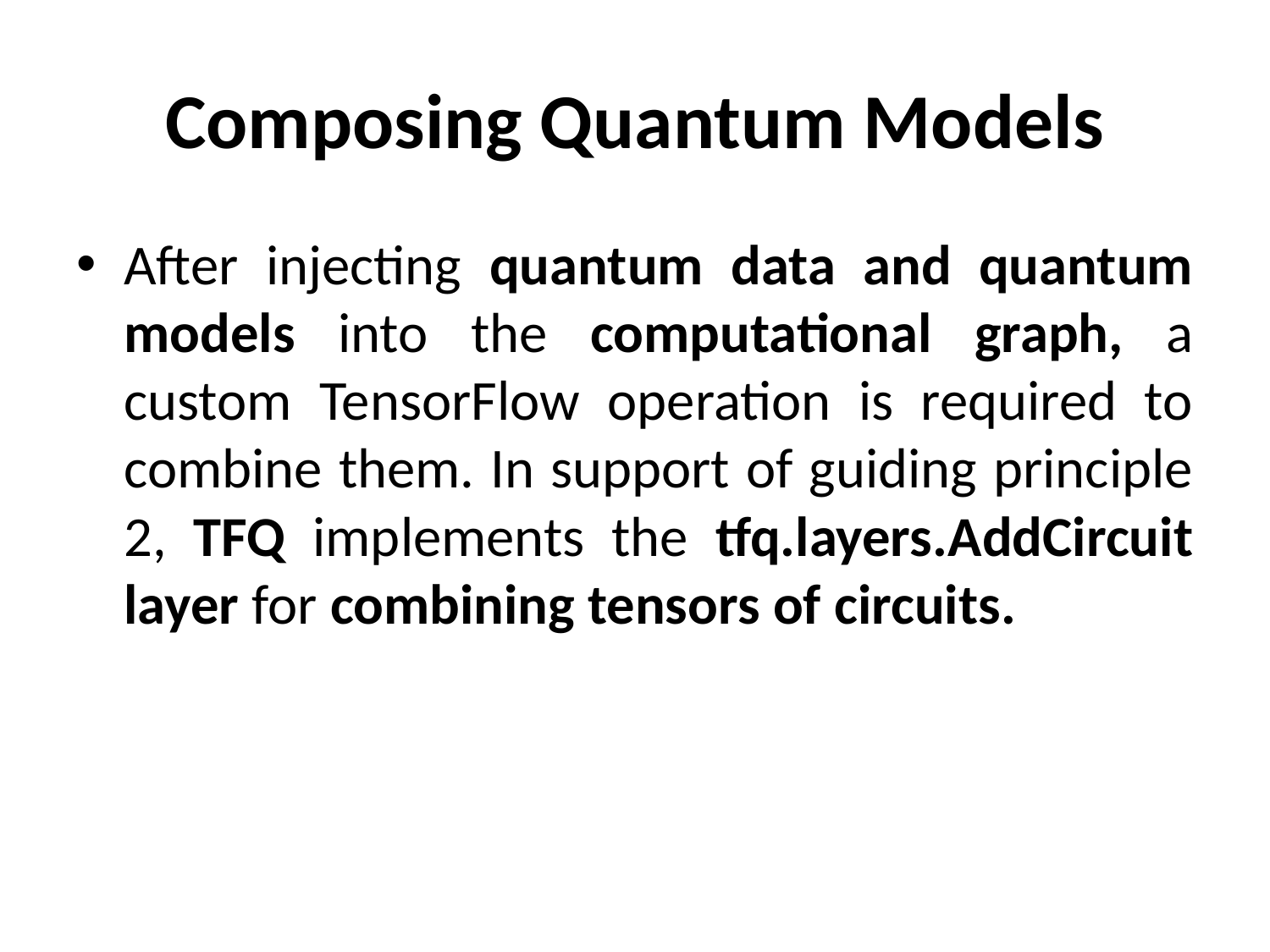

# Composing Quantum Models
After injecting quantum data and quantum models into the computational graph, a custom TensorFlow operation is required to combine them. In support of guiding principle 2, TFQ implements the tfq.layers.AddCircuit layer for combining tensors of circuits.